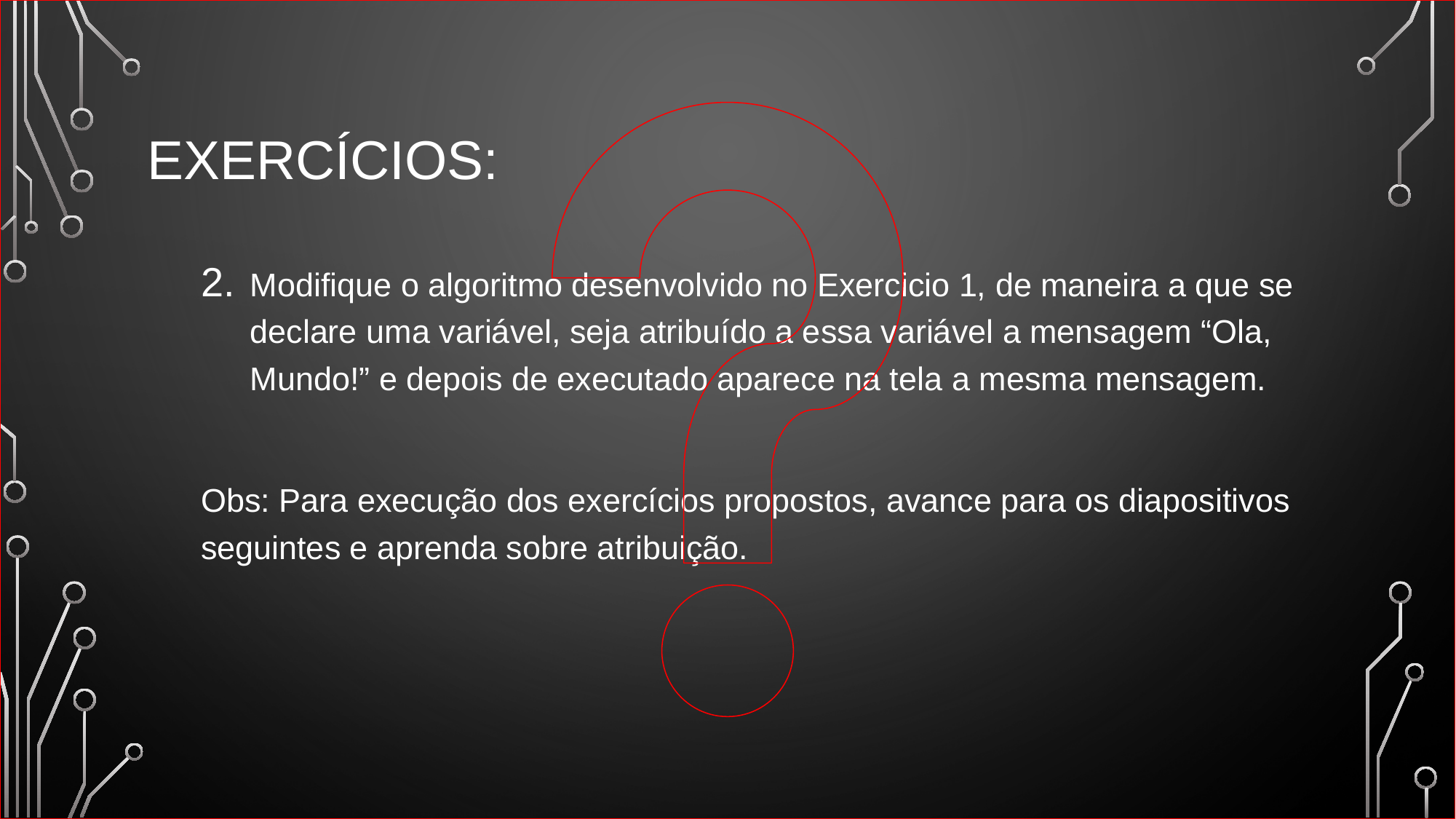

# Exercícios:
Modifique o algoritmo desenvolvido no Exercicio 1, de maneira a que se declare uma variável, seja atribuído a essa variável a mensagem “Ola, Mundo!” e depois de executado aparece na tela a mesma mensagem.

Obs: Para execução dos exercícios propostos, avance para os diapositivos seguintes e aprenda sobre atribuição.